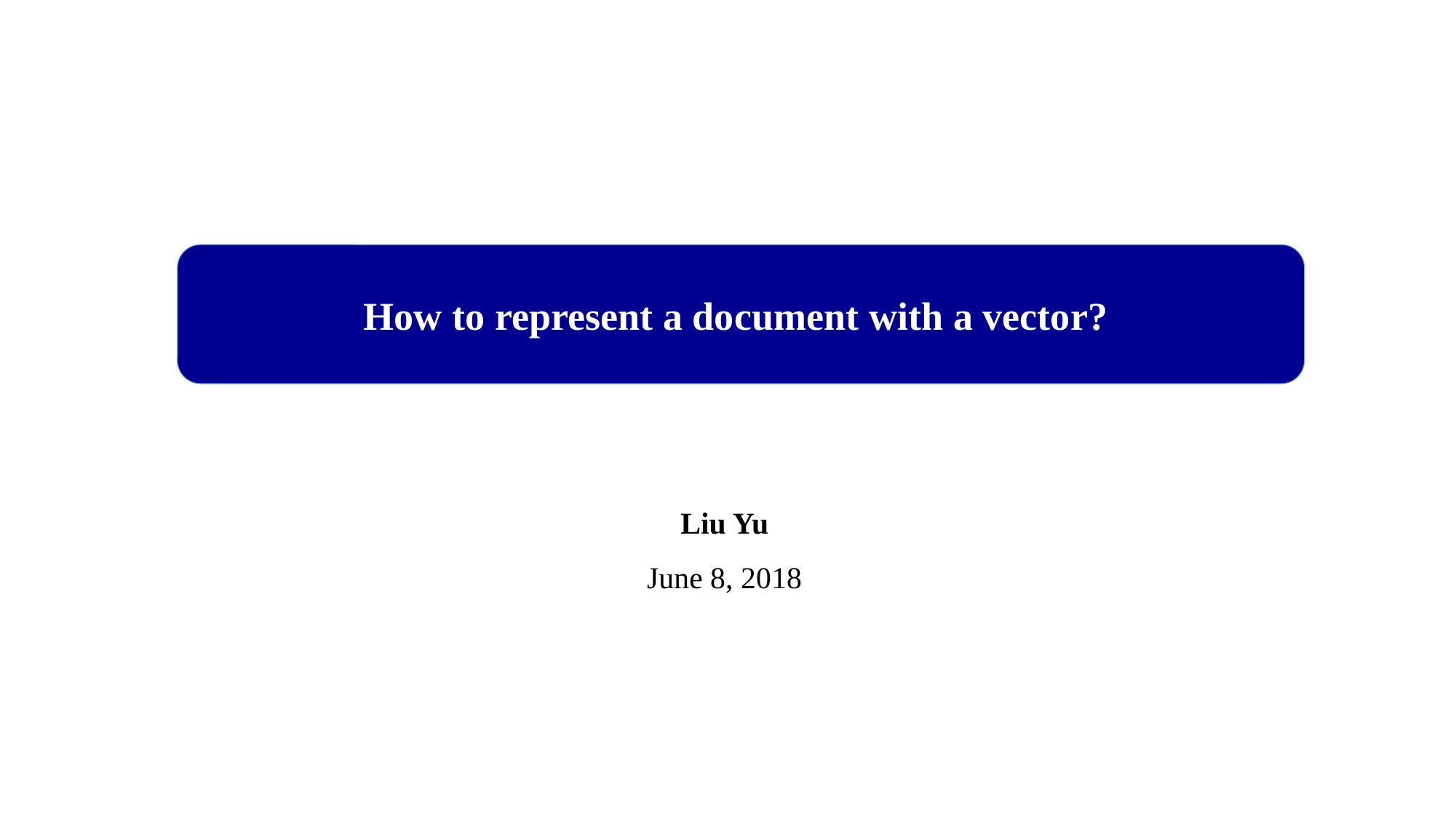

How to represent a document with a vector?
Liu Yu
June 8, 2018